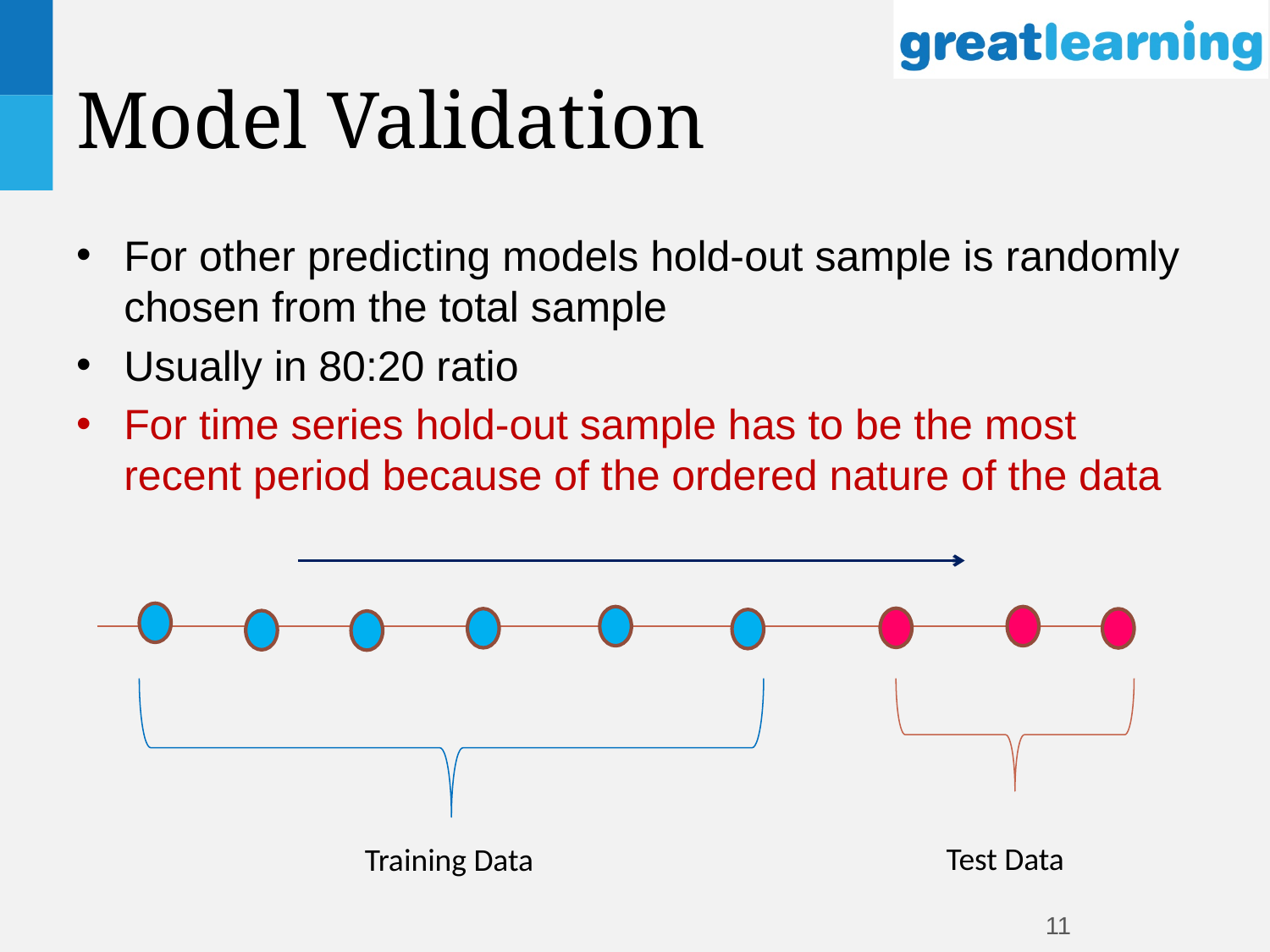

# Model Validation
For other predicting models hold-out sample is randomly chosen from the total sample
Usually in 80:20 ratio
For time series hold-out sample has to be the most recent period because of the ordered nature of the data

Test Data
Training Data
11